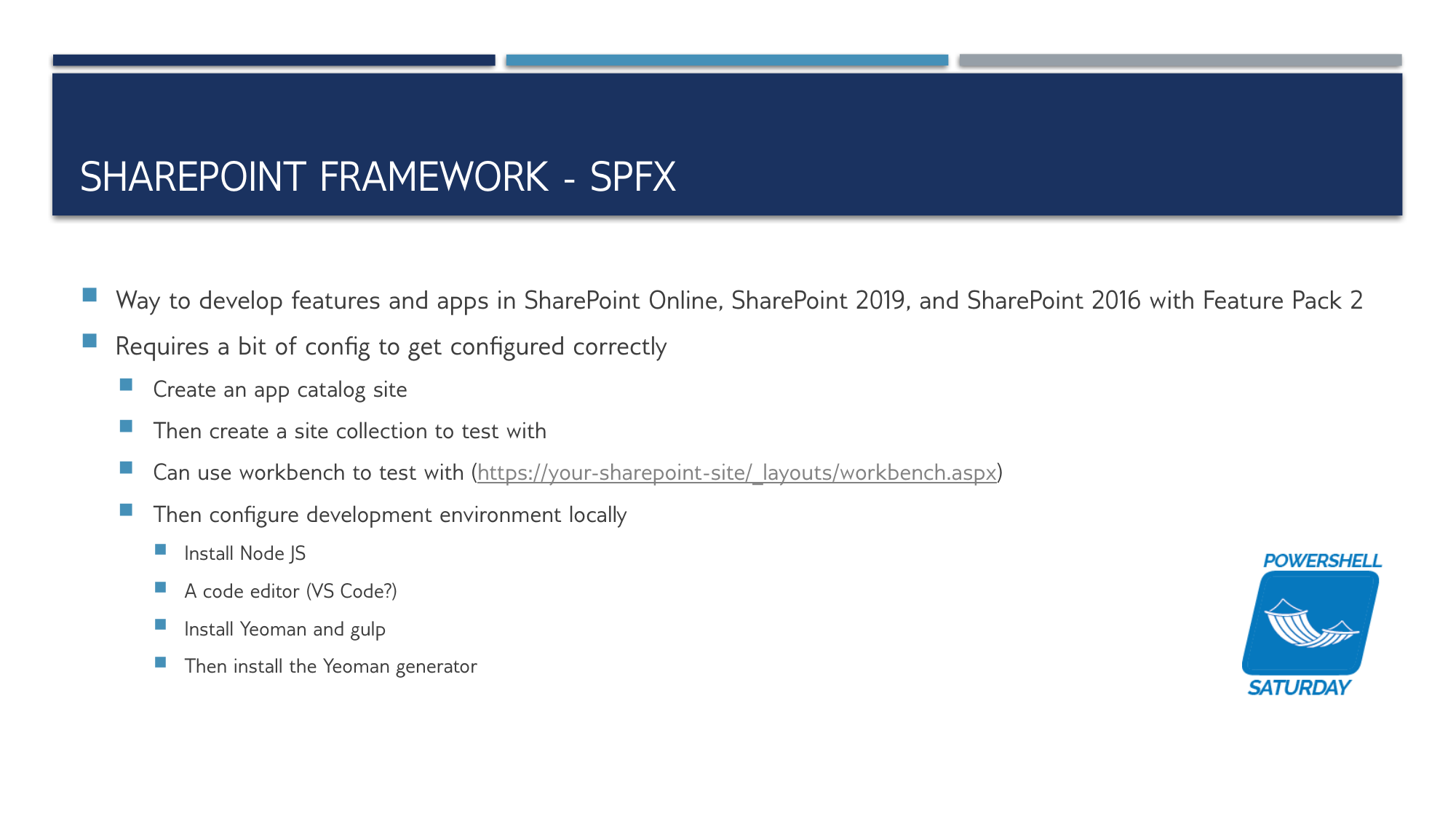

# SharePoint Framework - SPFx
Way to develop features and apps in SharePoint Online, SharePoint 2019, and SharePoint 2016 with Feature Pack 2
Requires a bit of config to get configured correctly
Create an app catalog site
Then create a site collection to test with
Can use workbench to test with (https://your-sharepoint-site/_layouts/workbench.aspx)
Then configure development environment locally
Install Node JS
A code editor (VS Code?)
Install Yeoman and gulp
Then install the Yeoman generator